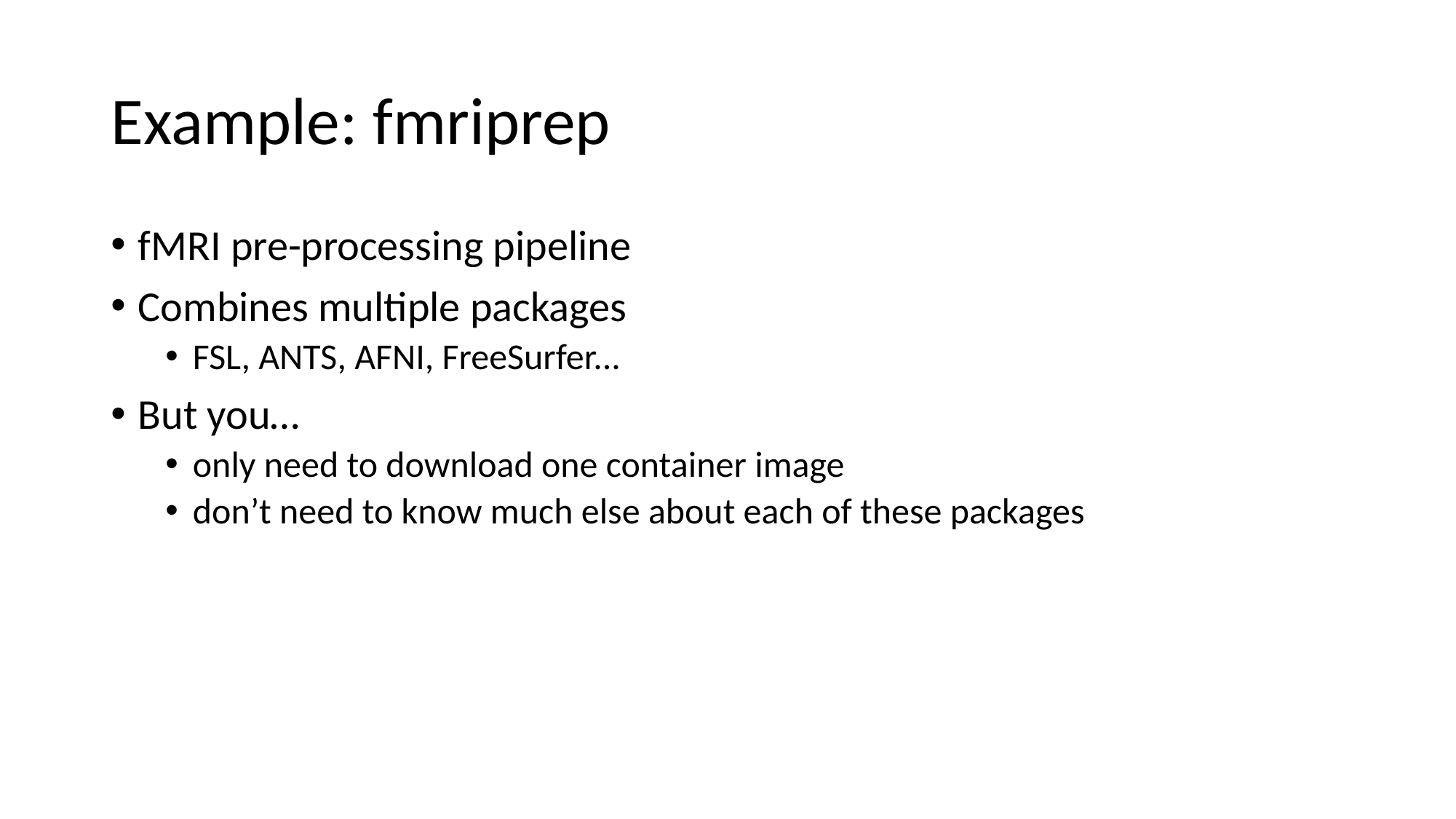

# Example: fmriprep
fMRI pre-processing pipeline
Combines multiple packages
FSL, ANTS, AFNI, FreeSurfer...
But you…
only need to download one container image
don’t need to know much else about each of these packages